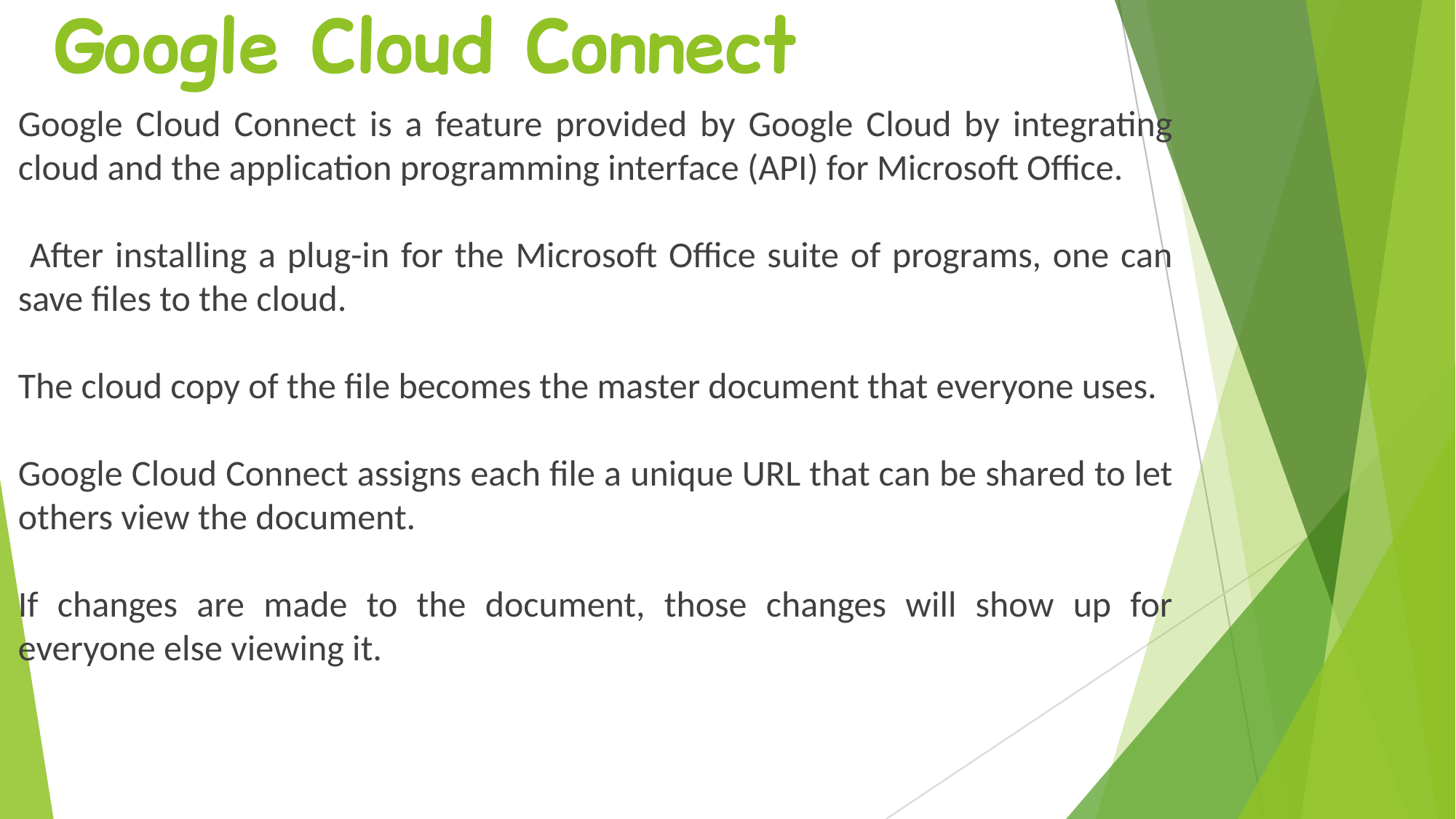

# Google Cloud Connect
Google Cloud Connect is a feature provided by Google Cloud by integrating cloud and the application programming interface (API) for Microsoft Office.

 After installing a plug-in for the Microsoft Office suite of programs, one can save files to the cloud.

The cloud copy of the file becomes the master document that everyone uses.

Google Cloud Connect assigns each file a unique URL that can be shared to let others view the document.

If changes are made to the document, those changes will show up for everyone else viewing it.